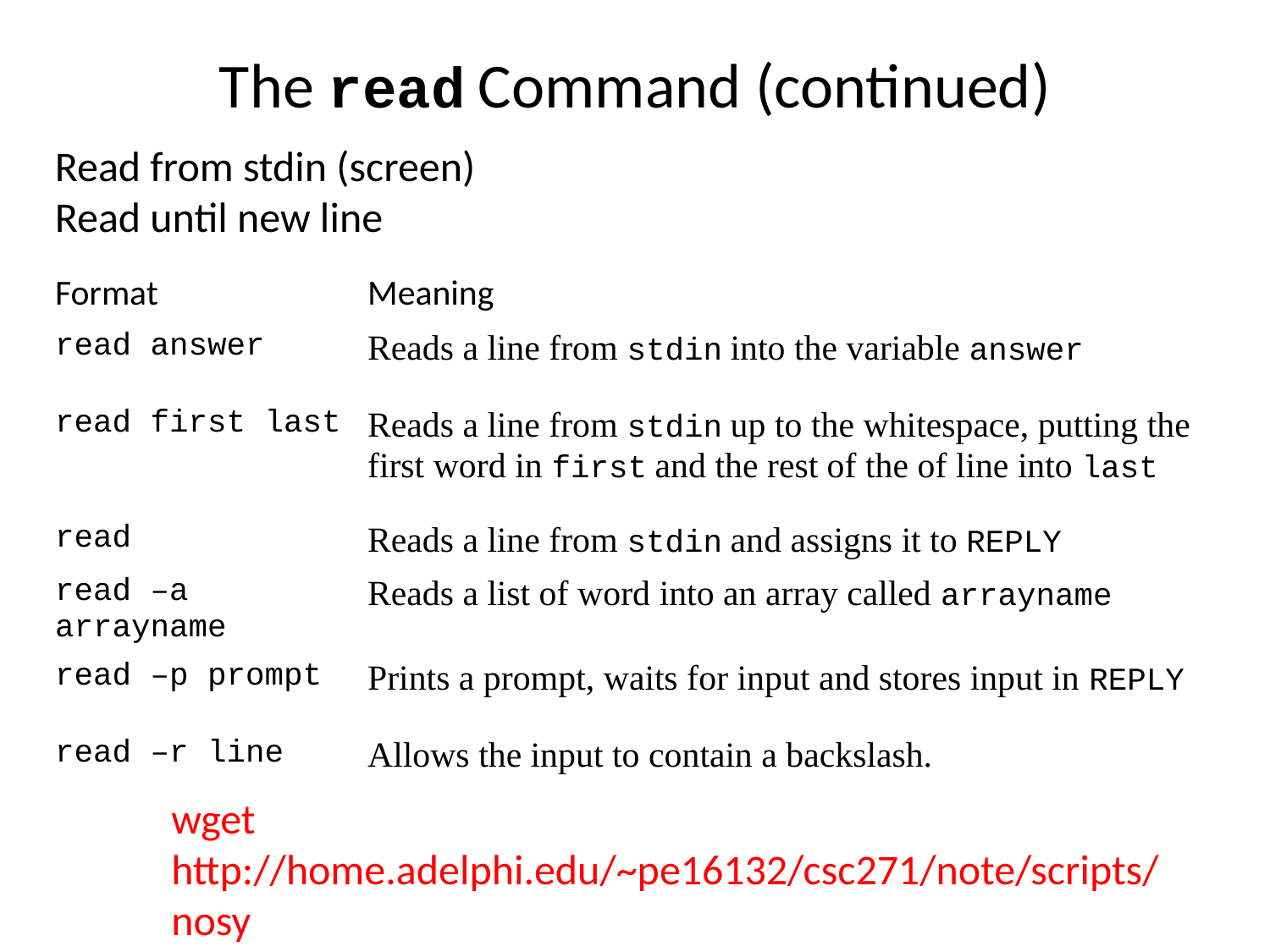

# The read Command (continued)
Read from stdin (screen)
Read until new line
| Format | Meaning |
| --- | --- |
| read answer | Reads a line from stdin into the variable answer |
| read first last | Reads a line from stdin up to the whitespace, putting the first word in first and the rest of the of line into last |
| read | Reads a line from stdin and assigns it to REPLY |
| read –a arrayname | Reads a list of word into an array called arrayname |
| read –p prompt | Prints a prompt, waits for input and stores input in REPLY |
| read –r line | Allows the input to contain a backslash. |
wget http://home.adelphi.edu/~pe16132/csc271/note/scripts/nosy